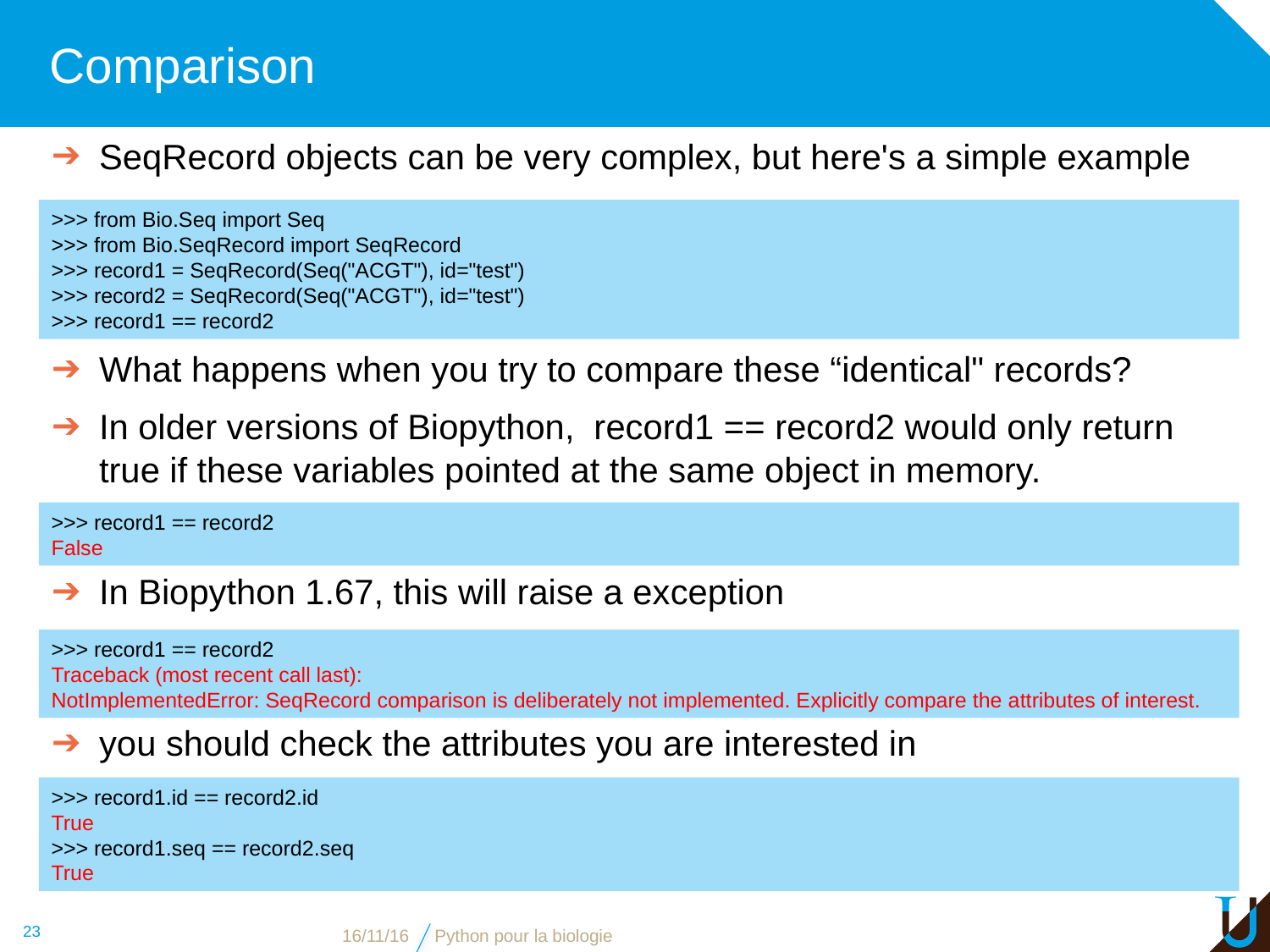

# Comparison
SeqRecord objects can be very complex, but here's a simple example

>>> from Bio.Seq import Seq
>>> from Bio.SeqRecord import SeqRecord
>>> record1 = SeqRecord(Seq("ACGT"), id="test")
>>> record2 = SeqRecord(Seq("ACGT"), id="test")
>>> record1 == record2
What happens when you try to compare these “identical" records?
In older versions of Biopython,  record1 == record2 would only return true if these variables pointed at the same object in memory.

>>> record1 == record2
False
In Biopython 1.67, this will raise a exception

>>> record1 == record2
Traceback (most recent call last):
NotImplementedError: SeqRecord comparison is deliberately not implemented. Explicitly compare the attributes of interest.
you should check the attributes you are interested in

>>> record1.id == record2.id
True
>>> record1.seq == record2.seq
True
23
16/11/16
Python pour la biologie